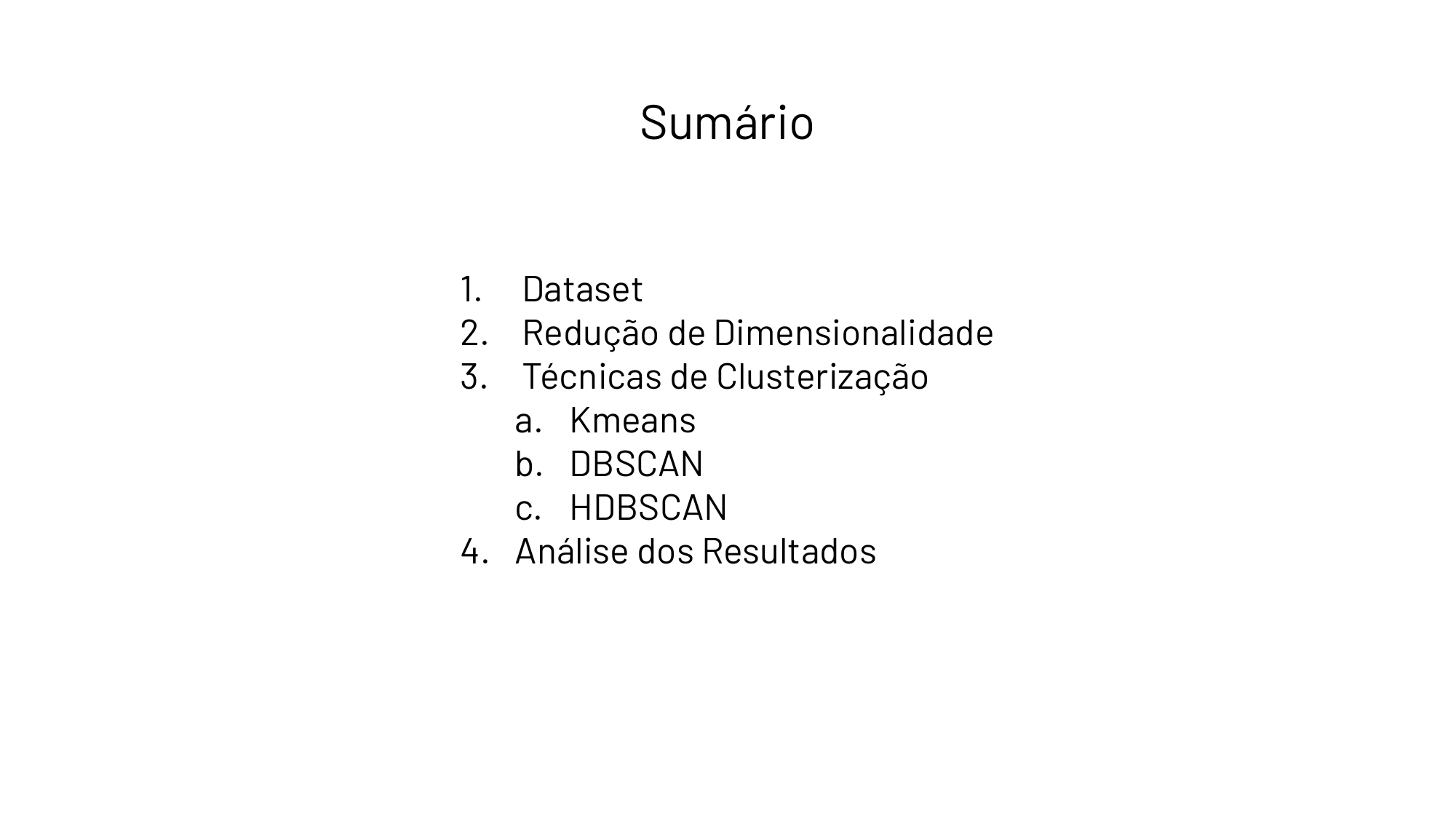

Sumário

Dataset
Redução de Dimensionalidade
Técnicas de Clusterização
Kmeans
DBSCAN
HDBSCAN
Análise dos Resultados